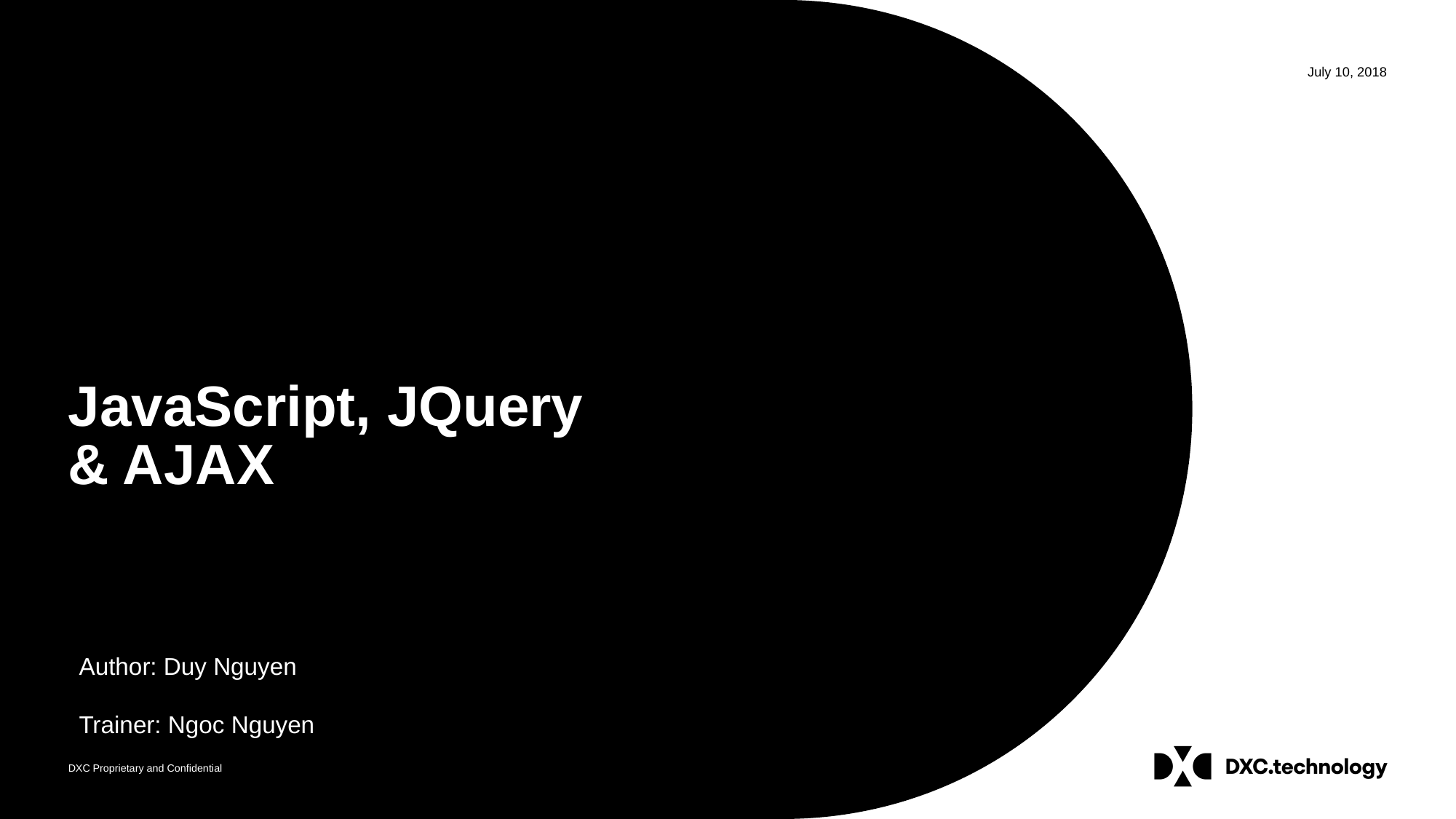

# JavaScript, JQuery & AJAX

Author: Duy Nguyen

Trainer: Ngoc Nguyen